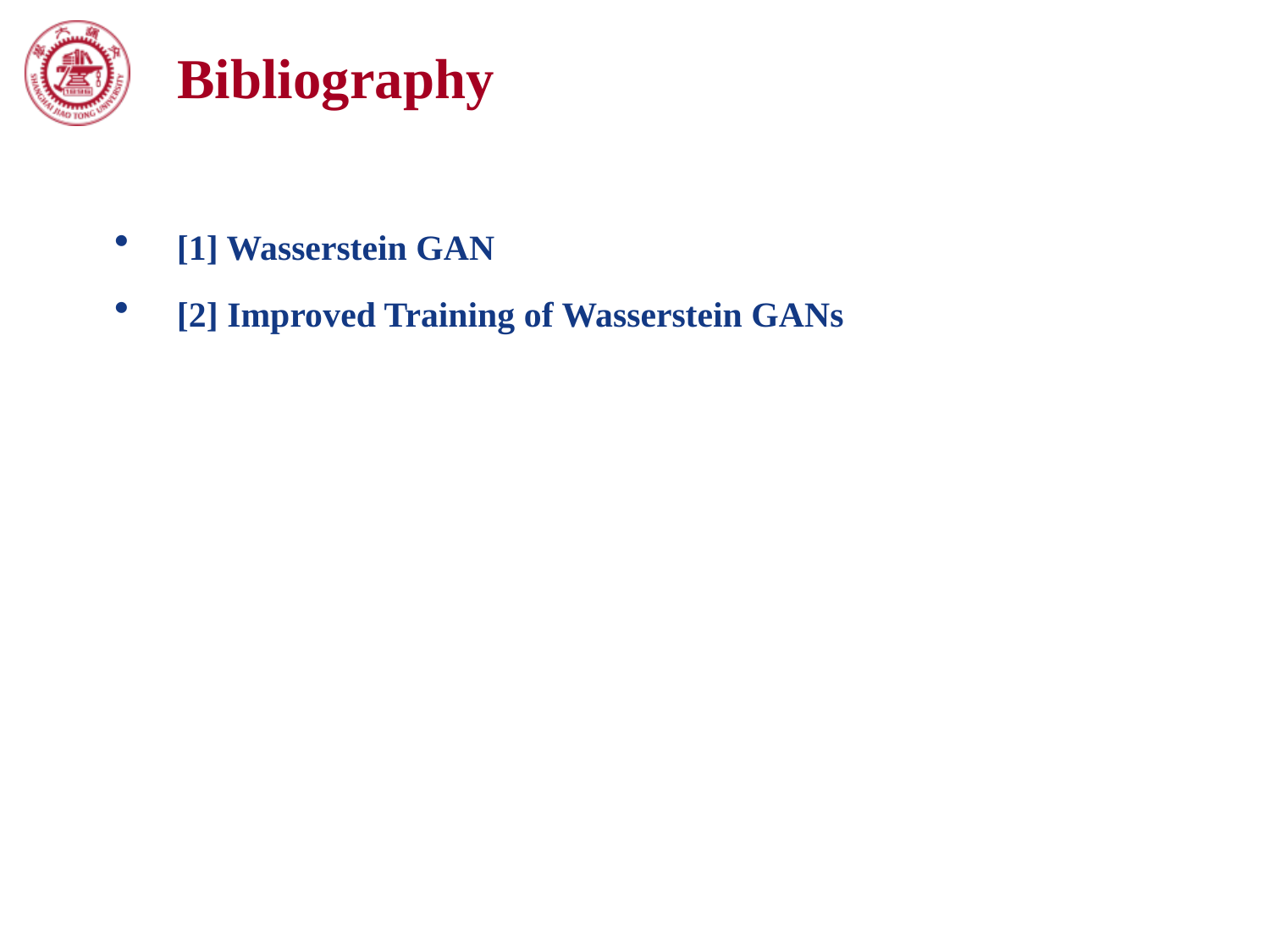

Bibliography
[1] Wasserstein GAN
[2] Improved Training of Wasserstein GANs